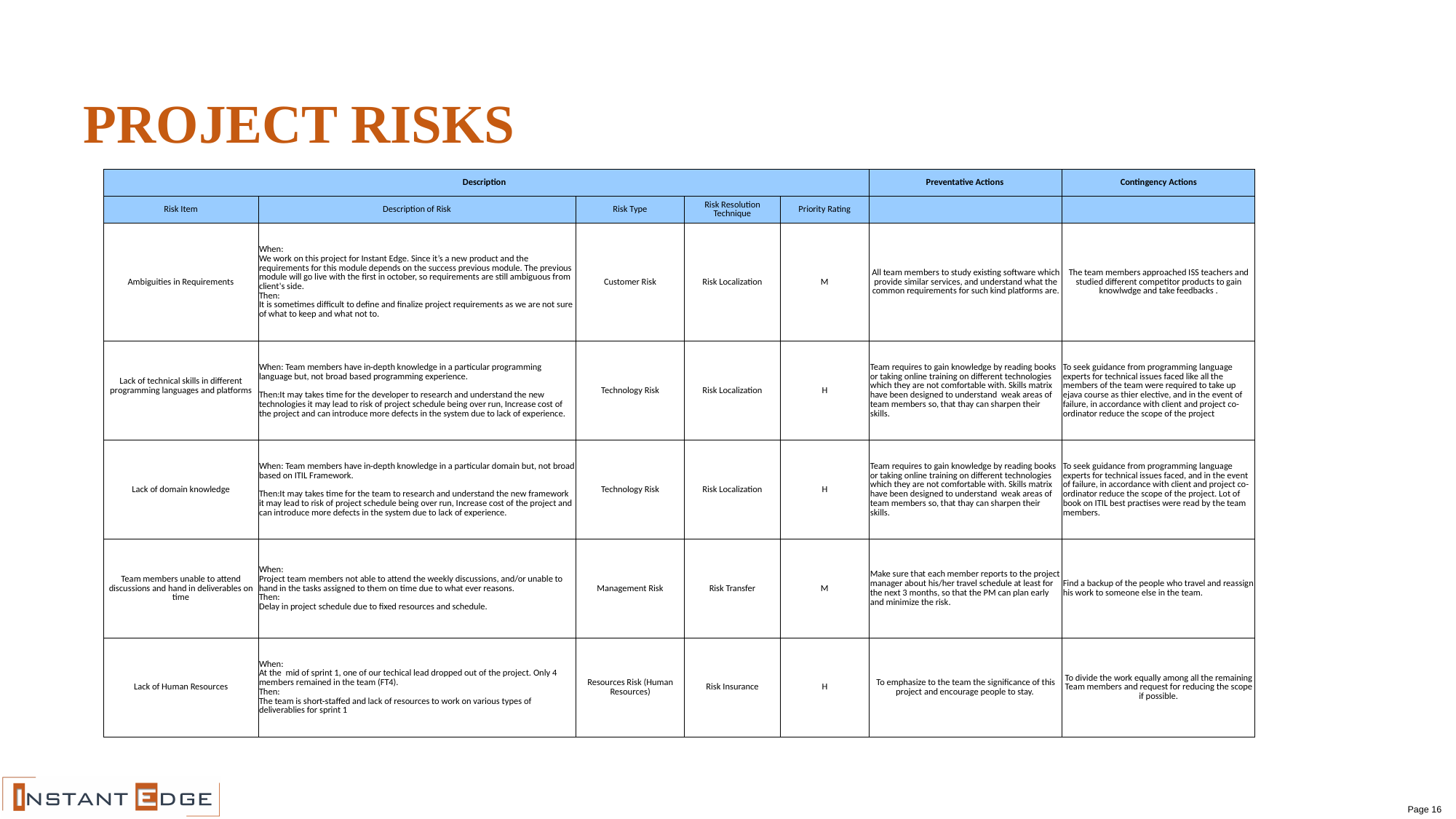

# PROJECT RISKS
| Description |  |  |  |  | Preventative Actions | Contingency Actions |
| --- | --- | --- | --- | --- | --- | --- |
| Risk Item | Description of Risk | Risk Type | Risk Resolution Technique | Priority Rating |  |  |
| Ambiguities in Requirements | When: We work on this project for Instant Edge. Since it’s a new product and the requirements for this module depends on the success previous module. The previous module will go live with the first in october, so requirements are still ambiguous from client's side. Then: It is sometimes difficult to define and finalize project requirements as we are not sure of what to keep and what not to. | Customer Risk | Risk Localization | M | All team members to study existing software which provide similar services, and understand what the common requirements for such kind platforms are. | The team members approached ISS teachers and studied different competitor products to gain knowlwdge and take feedbacks . |
| Lack of technical skills in different programming languages and platforms | When: Team members have in-depth knowledge in a particular programming language but, not broad based programming experience. Then:It may takes time for the developer to research and understand the new technologies it may lead to risk of project schedule being over run, Increase cost of the project and can introduce more defects in the system due to lack of experience. | Technology Risk | Risk Localization | H | Team requires to gain knowledge by reading books or taking online training on different technologies which they are not comfortable with. Skills matrix have been designed to understand weak areas of team members so, that thay can sharpen their skills. | To seek guidance from programming language experts for technical issues faced like all the members of the team were required to take up ejava course as thier elective, and in the event of failure, in accordance with client and project co-ordinator reduce the scope of the project |
| Lack of domain knowledge | When: Team members have in-depth knowledge in a particular domain but, not broad based on ITIL Framework. Then:It may takes time for the team to research and understand the new framework it may lead to risk of project schedule being over run, Increase cost of the project and can introduce more defects in the system due to lack of experience. | Technology Risk | Risk Localization | H | Team requires to gain knowledge by reading books or taking online training on different technologies which they are not comfortable with. Skills matrix have been designed to understand weak areas of team members so, that thay can sharpen their skills. | To seek guidance from programming language experts for technical issues faced, and in the event of failure, in accordance with client and project co-ordinator reduce the scope of the project. Lot of book on ITIL best practises were read by the team members. |
| Team members unable to attend discussions and hand in deliverables on time | When: Project team members not able to attend the weekly discussions, and/or unable to hand in the tasks assigned to them on time due to what ever reasons. Then: Delay in project schedule due to fixed resources and schedule. | Management Risk | Risk Transfer | M | Make sure that each member reports to the project manager about his/her travel schedule at least for the next 3 months, so that the PM can plan early and minimize the risk. | Find a backup of the people who travel and reassign his work to someone else in the team. |
| Lack of Human Resources | When: At the mid of sprint 1, one of our techical lead dropped out of the project. Only 4 members remained in the team (FT4). Then: The team is short-staffed and lack of resources to work on various types of deliverablies for sprint 1 | Resources Risk (Human Resources) | Risk Insurance | H | To emphasize to the team the significance of this project and encourage people to stay. | To divide the work equally among all the remaining Team members and request for reducing the scope if possible. |